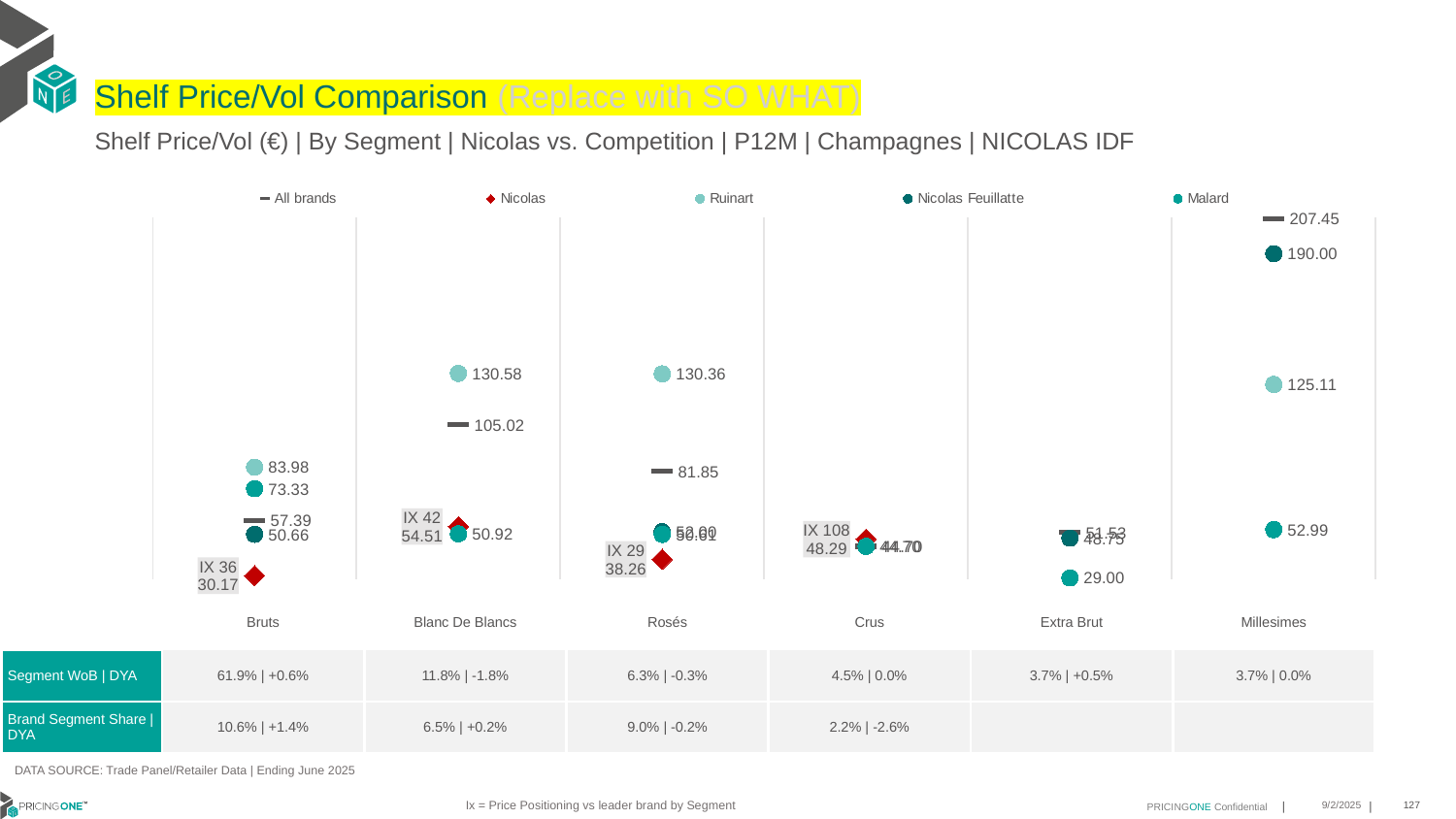

# Shelf Price/Vol Comparison (Replace with SO WHAT)
Shelf Price/Vol (€) | By Segment | Nicolas vs. Competition | P12M | Champagnes | NICOLAS IDF

### Chart

| Category | All brands | Nicolas | Ruinart | Nicolas Feuillatte | Malard |
|---|---|---|---|---|---|
| IX 36 | 57.39 | 30.17 | 83.98 | 50.66 | 73.33 |
| IX 42 | 105.02 | 54.51 | 130.58 | None | 50.92 |
| IX 29 | 81.85 | 38.26 | 130.36 | 52.0 | 50.61 |
| IX 108 | 44.7 | 48.29 | None | None | 44.7 |
| None | 51.53 | None | None | 48.75 | 29.0 |
| None | 207.45 | None | 125.11 | 190.0 | 52.99 |
|  | Bruts | Blanc De Blancs | Rosés | Crus | Extra Brut | Millesimes |
| --- | --- | --- | --- | --- | --- | --- |
| Segment WoB | DYA | 61.9% | +0.6% | 11.8% | -1.8% | 6.3% | -0.3% | 4.5% | 0.0% | 3.7% | +0.5% | 3.7% | 0.0% |
| Brand Segment Share | DYA | 10.6% | +1.4% | 6.5% | +0.2% | 9.0% | -0.2% | 2.2% | -2.6% |  |  |
DATA SOURCE: Trade Panel/Retailer Data | Ending June 2025
Ix = Price Positioning vs leader brand by Segment
9/2/2025
127